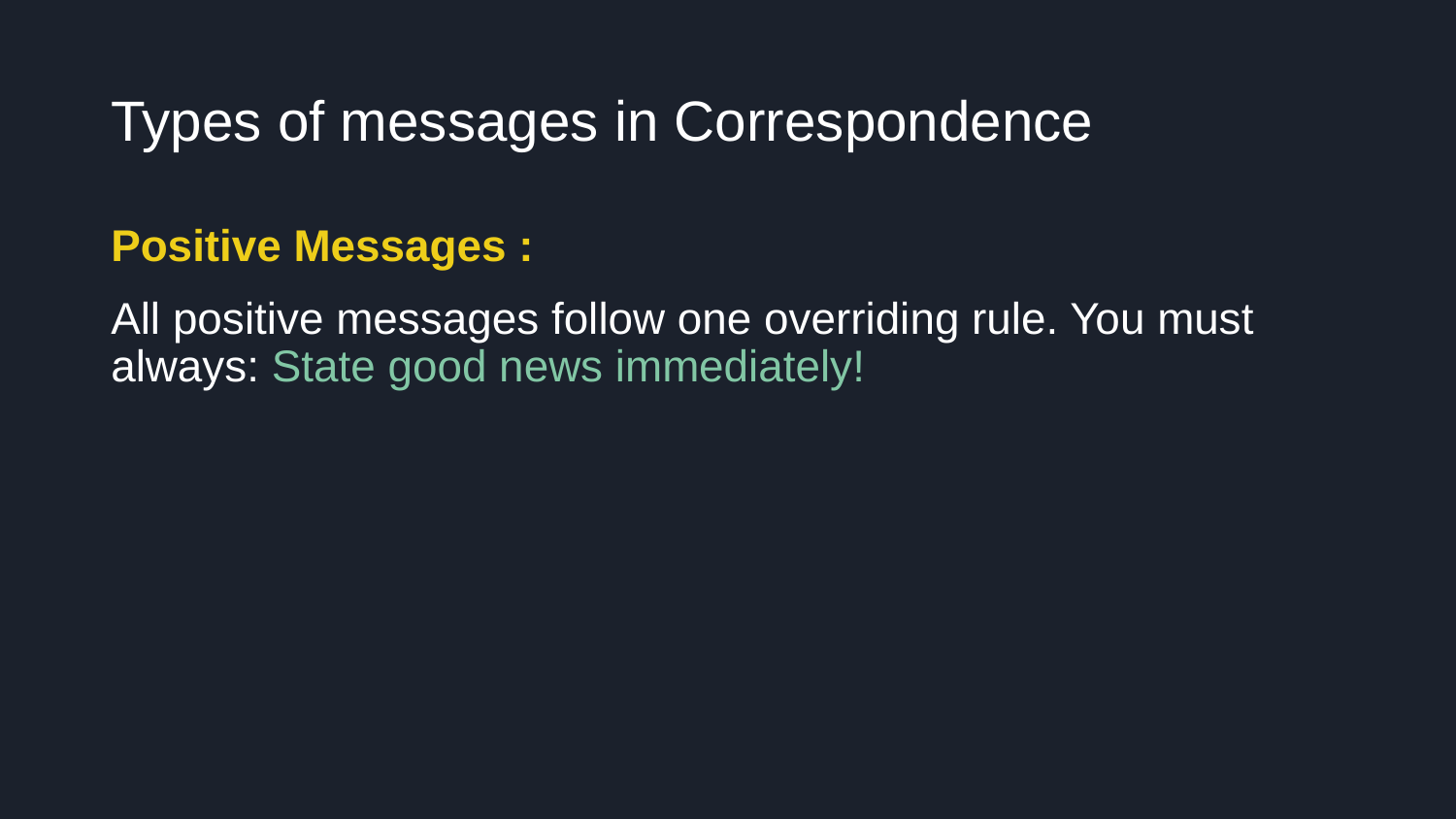

# Types of messages in Correspondence
Positive Messages :
All positive messages follow one overriding rule. You must always: State good news immediately!